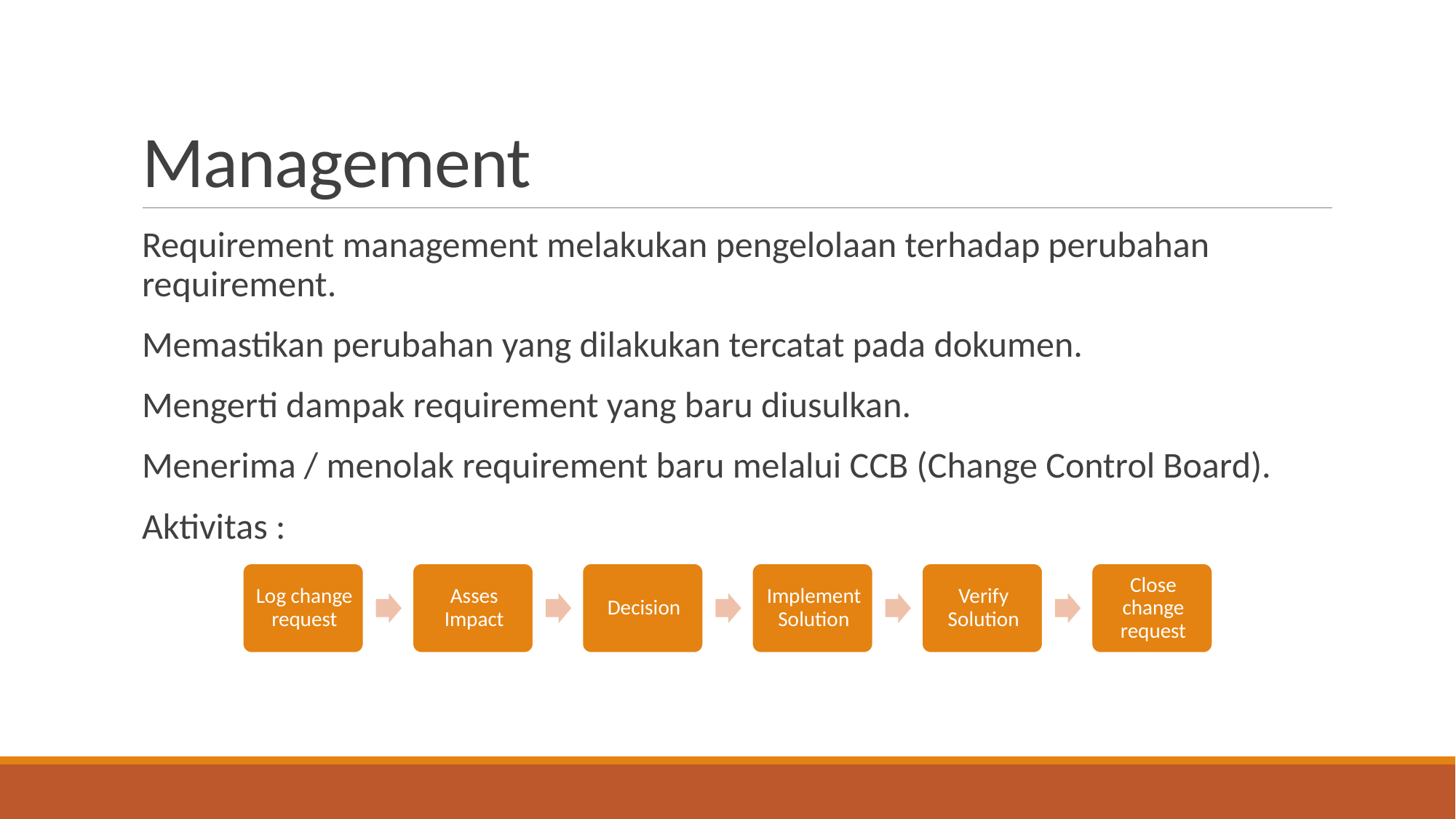

# Management
Requirement management melakukan pengelolaan terhadap perubahan requirement.
Memastikan perubahan yang dilakukan tercatat pada dokumen.
Mengerti dampak requirement yang baru diusulkan.
Menerima / menolak requirement baru melalui CCB (Change Control Board).
Aktivitas :

Log change request

Asses Impact

Decision

Implement Solution

Verify Solution

Close change request